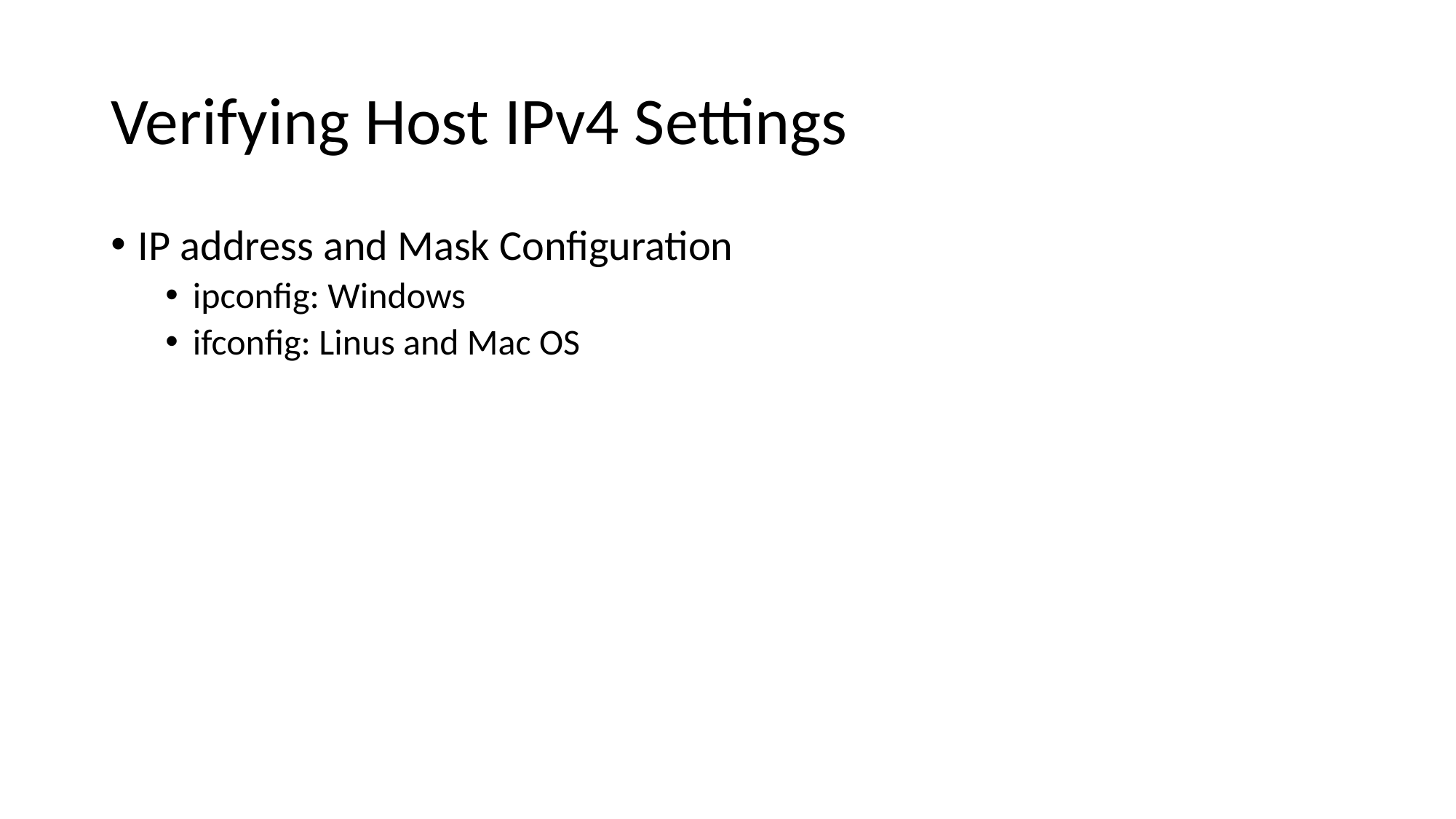

# Verifying Host IPv4 Settings
IP address and Mask Configuration
ipconfig: Windows
ifconfig: Linus and Mac OS